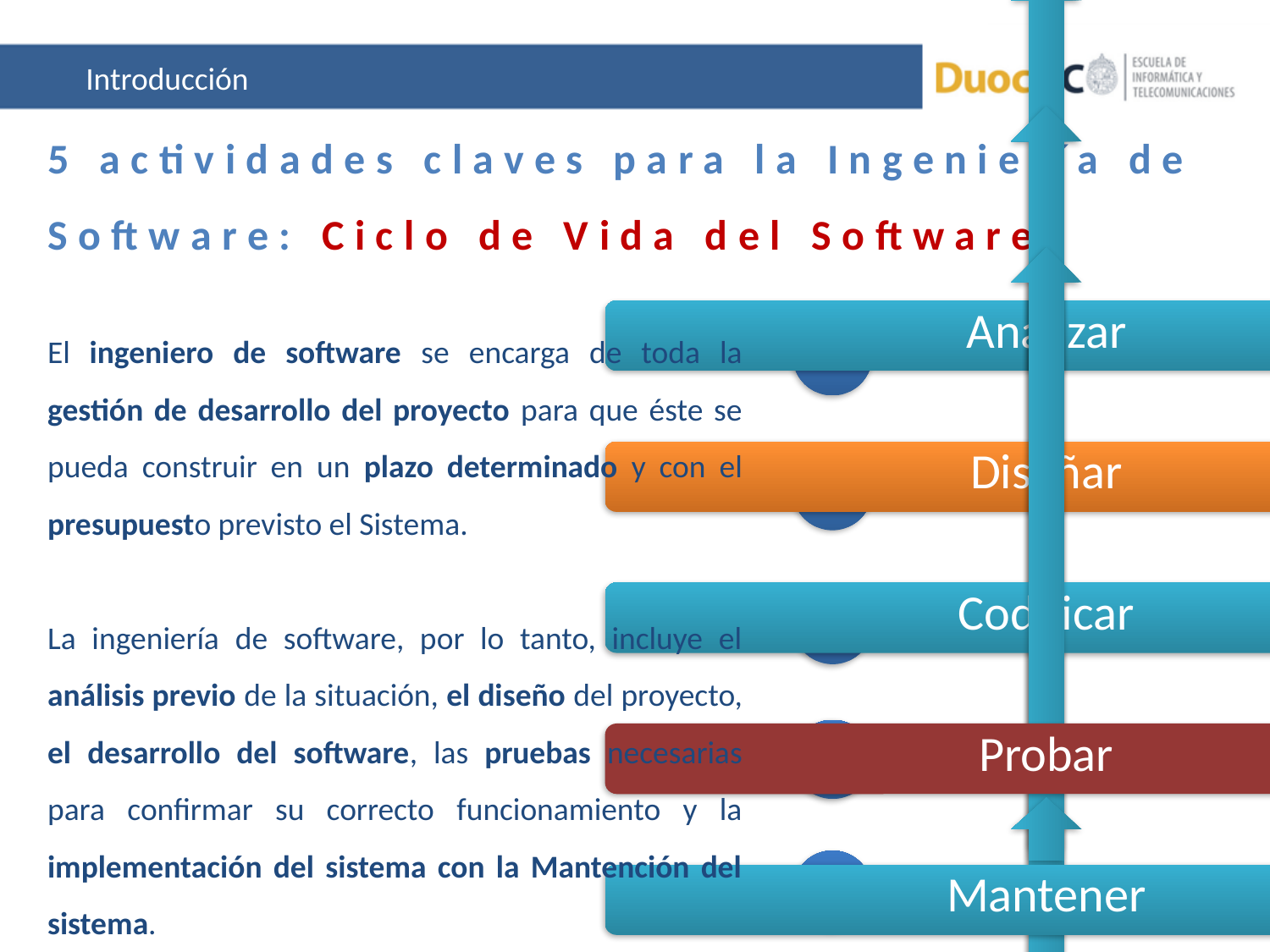

Introducción
5 actividades claves para la Ingeniería de Software: Ciclo de Vida del Software

Analizar
Diseñar
Codificar
Mantener
Probar
El ingeniero de software se encarga de toda la gestión de desarrollo del proyecto para que éste se pueda construir en un plazo determinado y con el presupuesto previsto el Sistema.

La ingeniería de software, por lo tanto, incluye el análisis previo de la situación, el diseño del proyecto, el desarrollo del software, las pruebas necesarias para confirmar su correcto funcionamiento y la implementación del sistema con la Mantención del sistema.

1
2
3
4
5